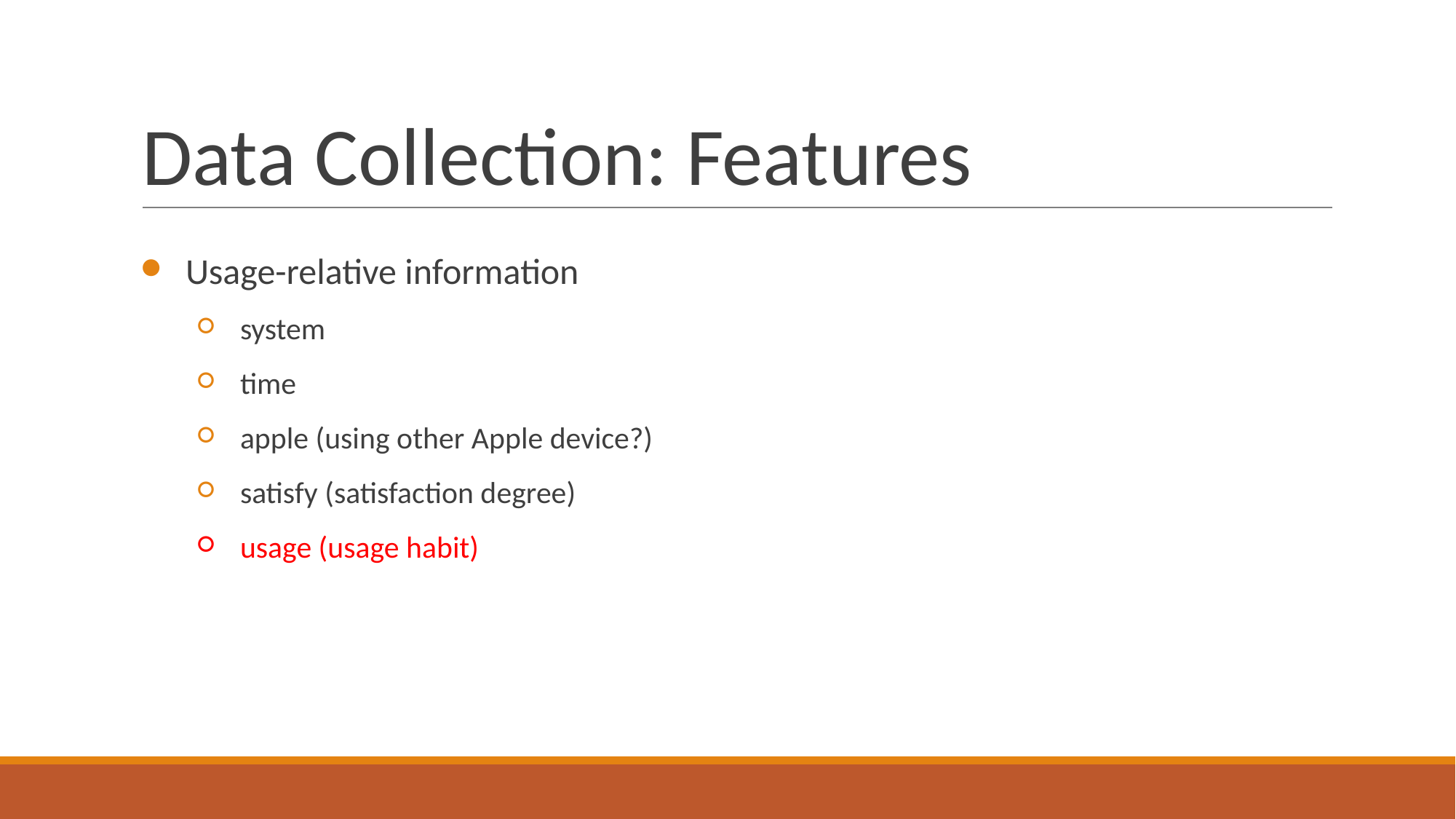

# Data Collection: Features
Usage-relative information
system
time
apple (using other Apple device?)
satisfy (satisfaction degree)
usage (usage habit)